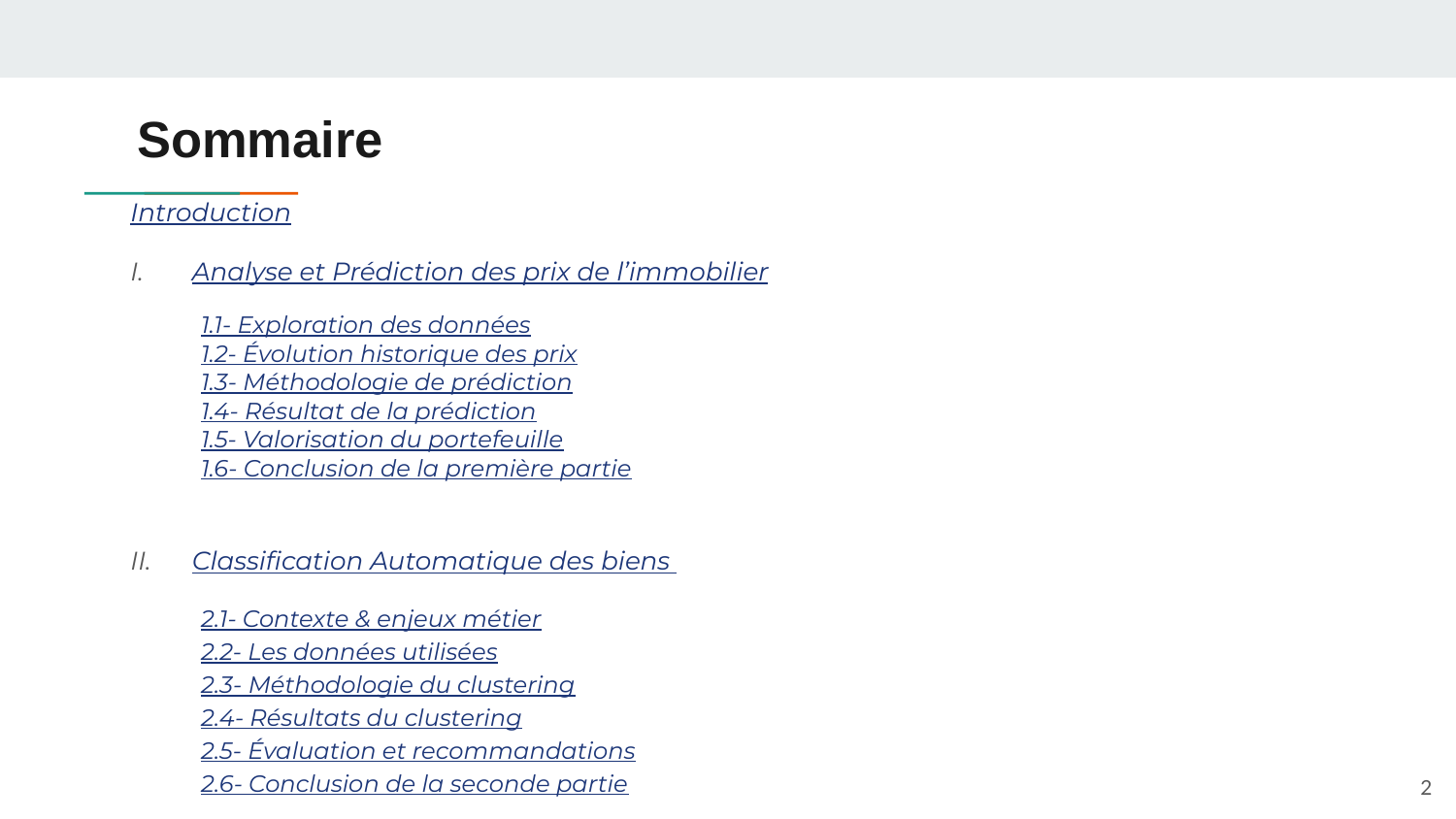

# Sommaire
Introduction
Analyse et Prédiction des prix de l’immobilier
1.1- Exploration des données
1.2- Évolution historique des prix
1.3- Méthodologie de prédiction
1.4- Résultat de la prédiction
1.5- Valorisation du portefeuille
1.6- Conclusion de la première partie

Classification Automatique des biens
2.1- Contexte & enjeux métier
2.2- Les données utilisées
2.3- Méthodologie du clustering
2.4- Résultats du clustering
2.5- Évaluation et recommandations
2.6- Conclusion de la seconde partie

2